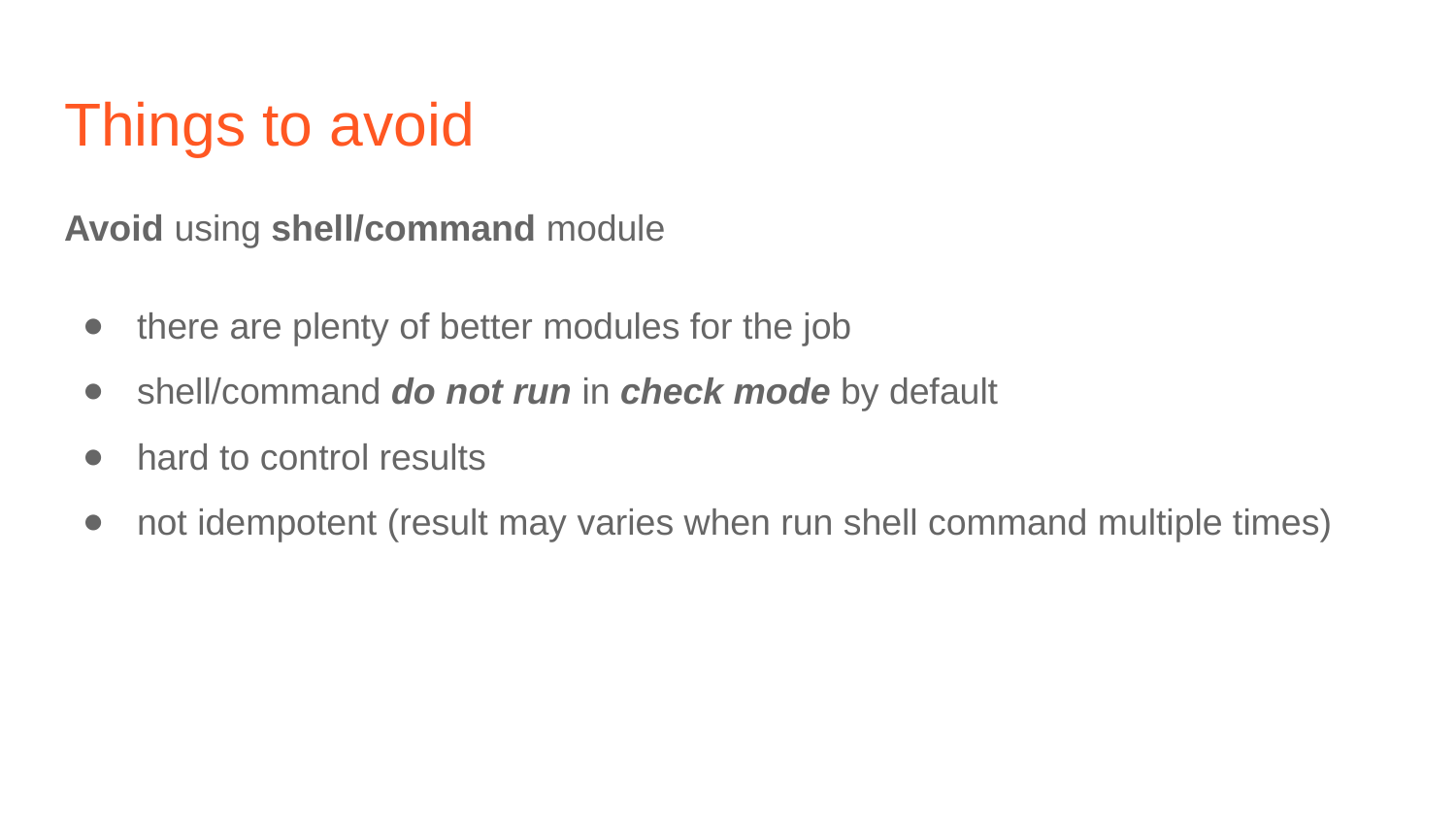

# Things to avoid
Avoid using shell/command module
there are plenty of better modules for the job
shell/command do not run in check mode by default
hard to control results
not idempotent (result may varies when run shell command multiple times)